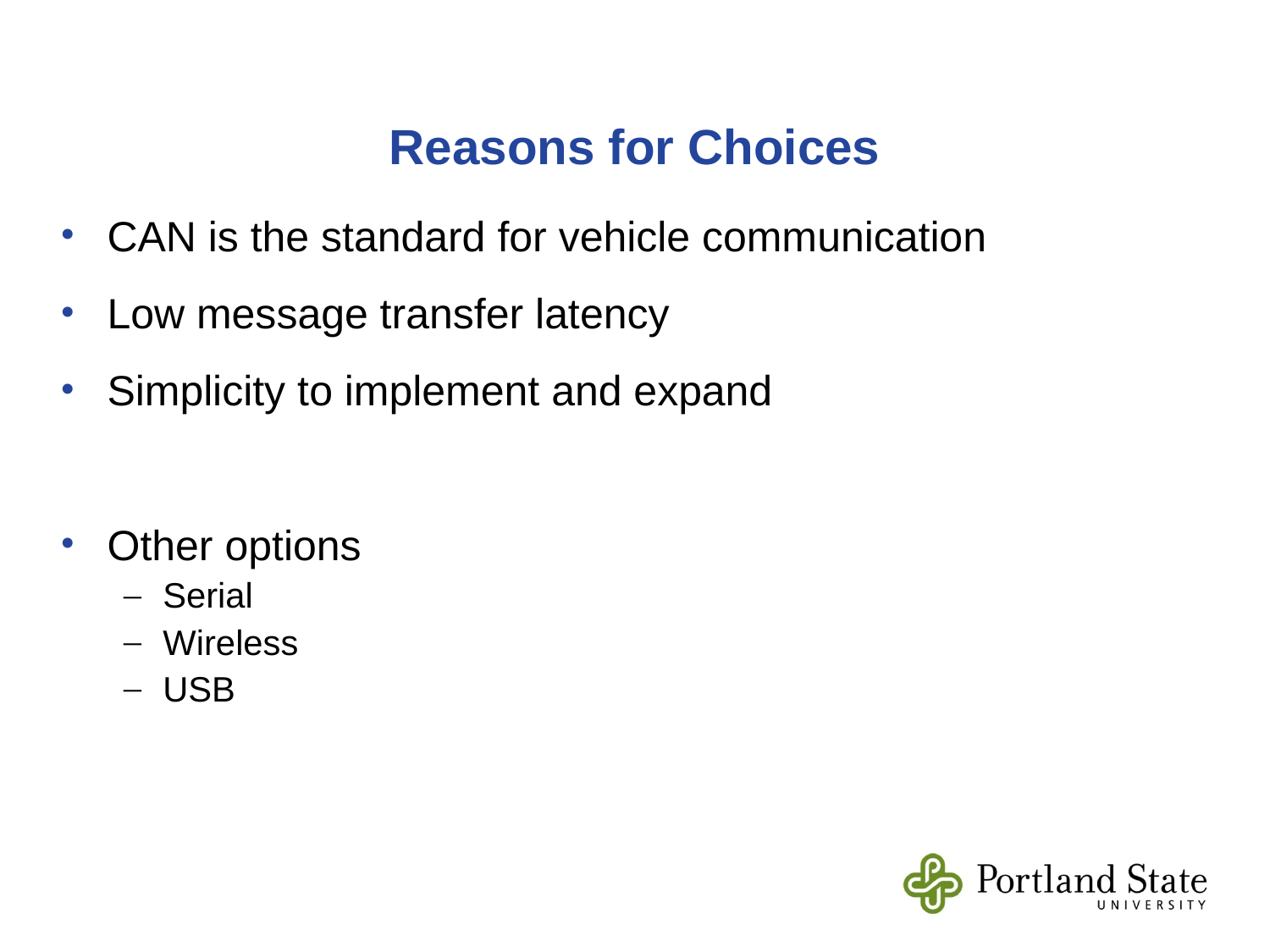

Reasons for Choices
CAN is the standard for vehicle communication
Low message transfer latency
Simplicity to implement and expand

Other options
Serial
Wireless
USB